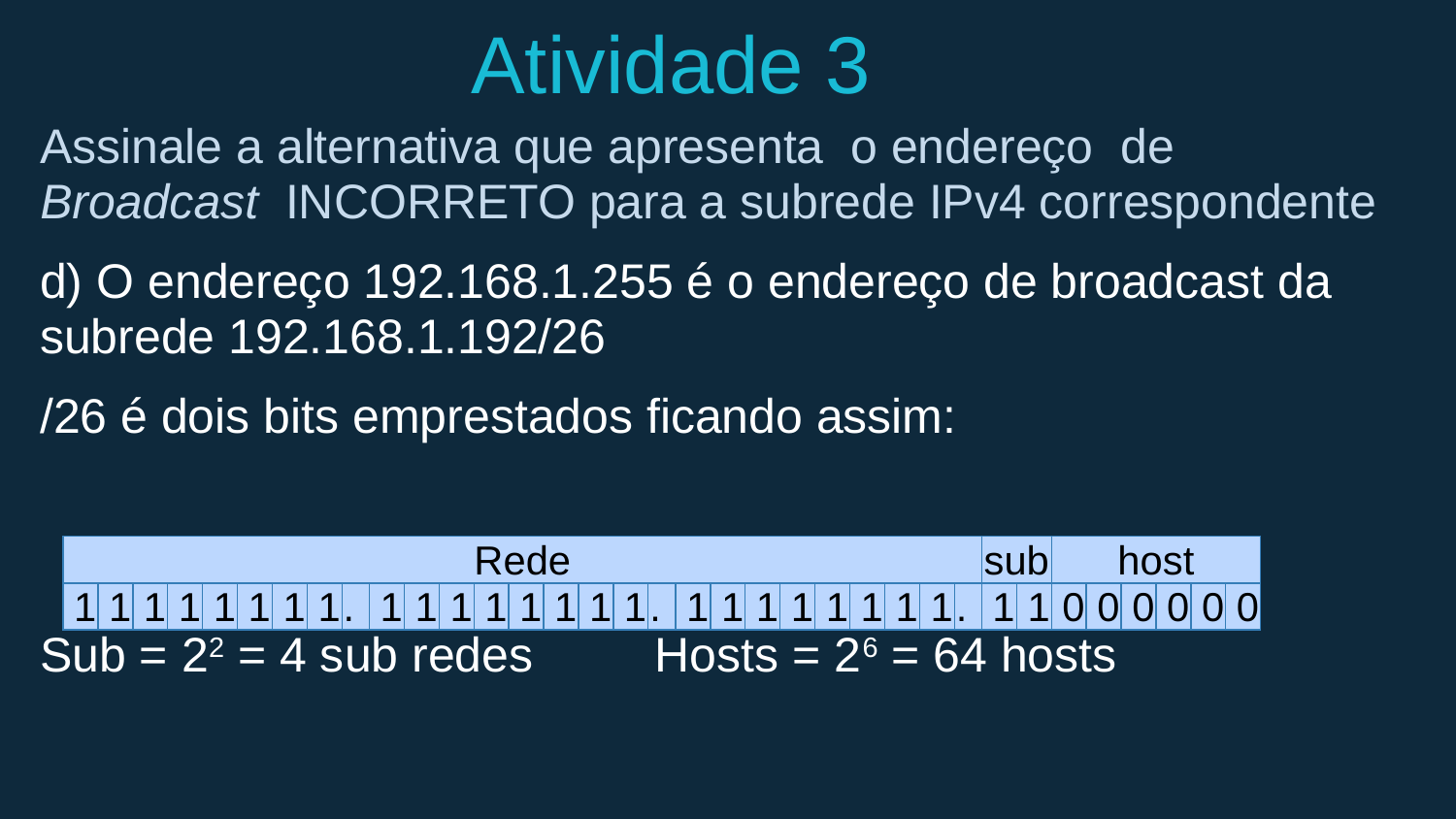

# Atividade 3
Assinale a alternativa que apresenta  o endereço  de  Broadcast  INCORRETO para a subrede IPv4 correspondente
d) O endereço 192.168.1.255 é o endereço de broadcast da subrede 192.168.1.192/26
/26 é dois bits emprestados ficando assim:

Sub = 22 = 4 sub redes         Hosts = 26 = 64 hosts

| Rede |  |  |  |  |  |  |  |  |  |  |  |  |  |  |  |  |  |  |  |  |  |  |  |  |  |  | sub |  | host |  |  |  |  |  |
| --- | --- | --- | --- | --- | --- | --- | --- | --- | --- | --- | --- | --- | --- | --- | --- | --- | --- | --- | --- | --- | --- | --- | --- | --- | --- | --- | --- | --- | --- | --- | --- | --- | --- | --- |
| 1 | 1 | 1 | 1 | 1 | 1 | 1 | 1 | . | 1 | 1 | 1 | 1 | 1 | 1 | 1 | 1 | . | 1 | 1 | 1 | 1 | 1 | 1 | 1 | 1 | . | 1 | 1 | 0 | 0 | 0 | 0 | 0 | 0 |